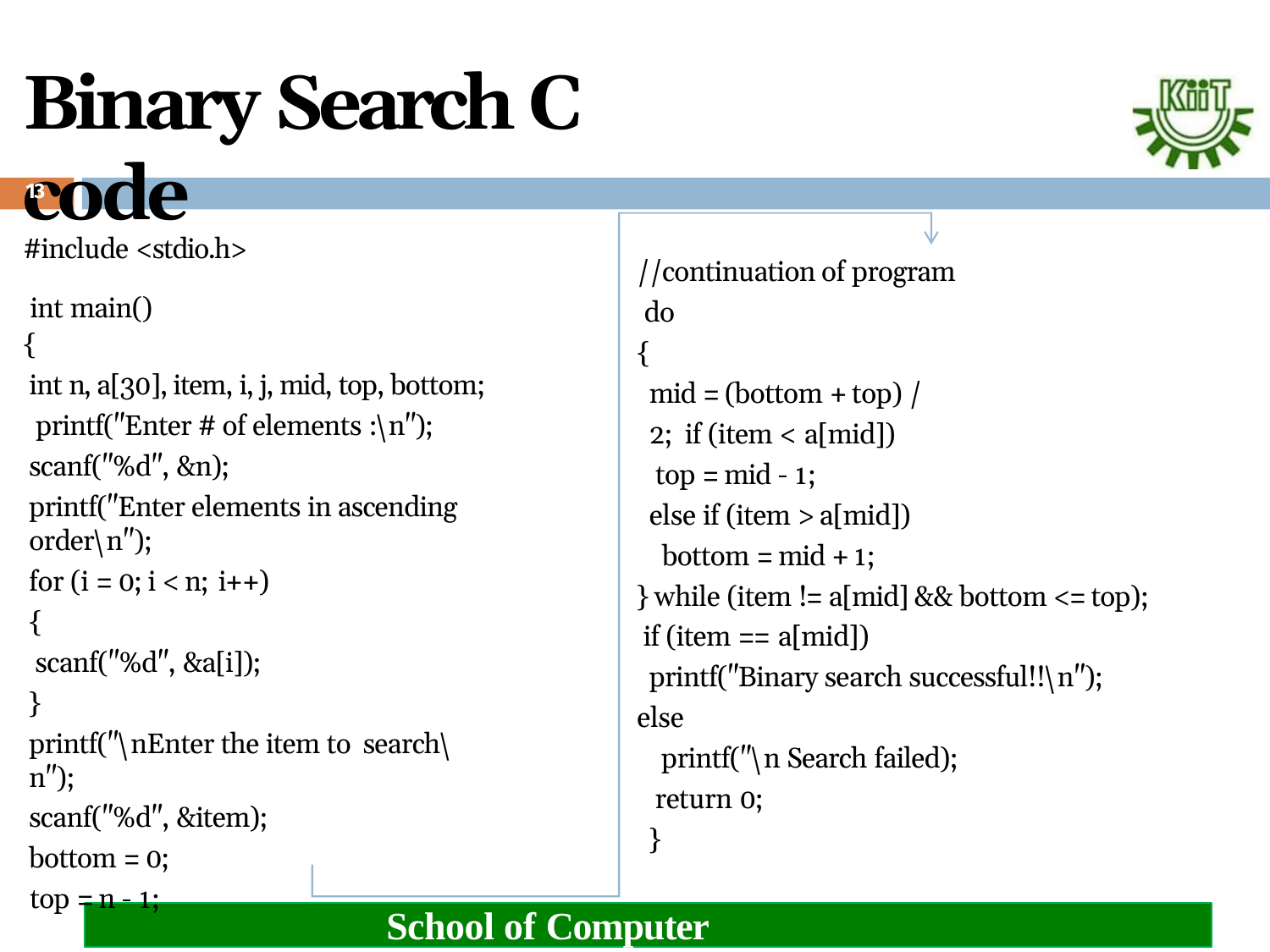

# Binary Search C code

13
#include <stdio.h>  int main()
{
int n, a[30], item, i, j, mid, top, bottom;  printf("Enter # of elements :\n");  scanf("%d", &n);
printf("Enter elements in ascending order\n");
for (i = 0; i < n; i++)
{
scanf("%d", &a[i]);
}
printf("\nEnter the item to search\n");
scanf("%d", &item);
bottom = 0;  top = n - 1;

//continuation of program  do
{
mid = (bottom + top) / 2;  if (item < a[mid])
top = mid - 1;
else if (item > a[mid])  bottom = mid + 1;
} while (item != a[mid] && bottom <= top);  if (item == a[mid])
printf("Binary search successful!!\n");  else
printf("\n Search failed);
return 0;
}

School of Computer Engineering